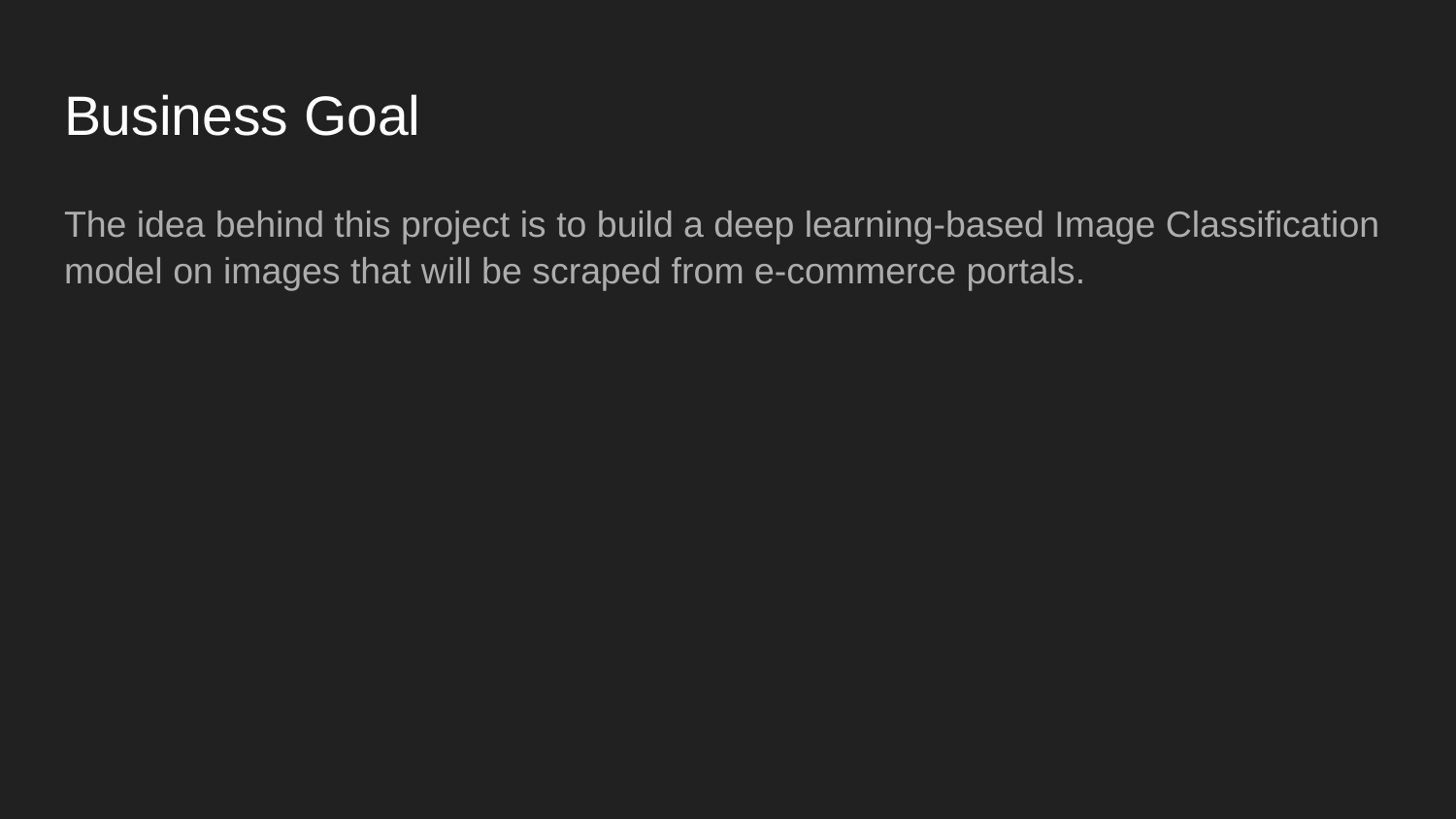

# Business Goal
The idea behind this project is to build a deep learning-based Image Classification model on images that will be scraped from e-commerce portals.